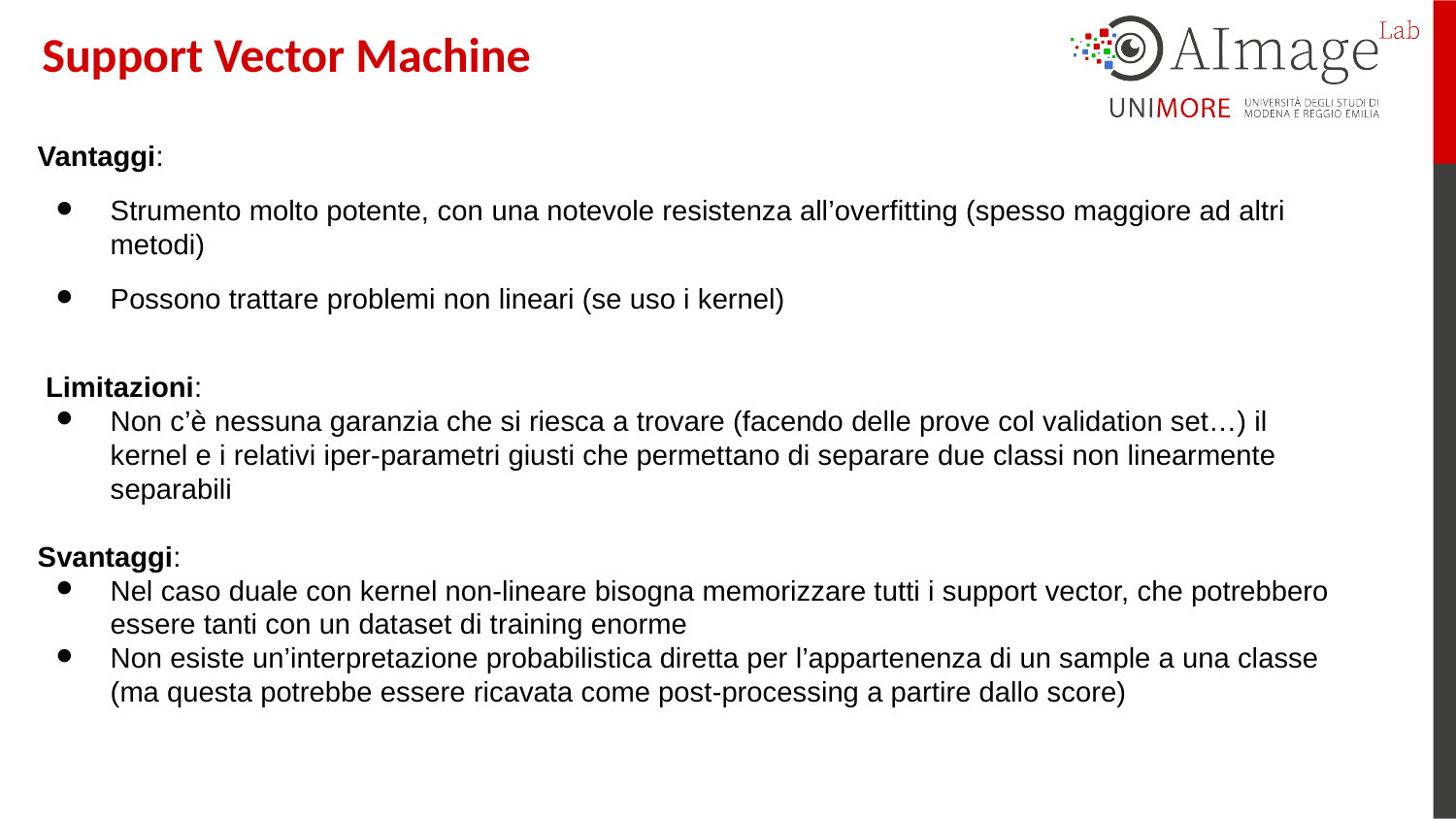

Support Vector Machine
Vantaggi:
Strumento molto potente, con una notevole resistenza all’overfitting (spesso maggiore ad altri metodi)
Possono trattare problemi non lineari (se uso i kernel)

 Limitazioni:
Non c’è nessuna garanzia che si riesca a trovare (facendo delle prove col validation set…) il kernel e i relativi iper-parametri giusti che permettano di separare due classi non linearmente separabili

Svantaggi:
Nel caso duale con kernel non-lineare bisogna memorizzare tutti i support vector, che potrebbero essere tanti con un dataset di training enorme
Non esiste un’interpretazione probabilistica diretta per l’appartenenza di un sample a una classe (ma questa potrebbe essere ricavata come post-processing a partire dallo score)